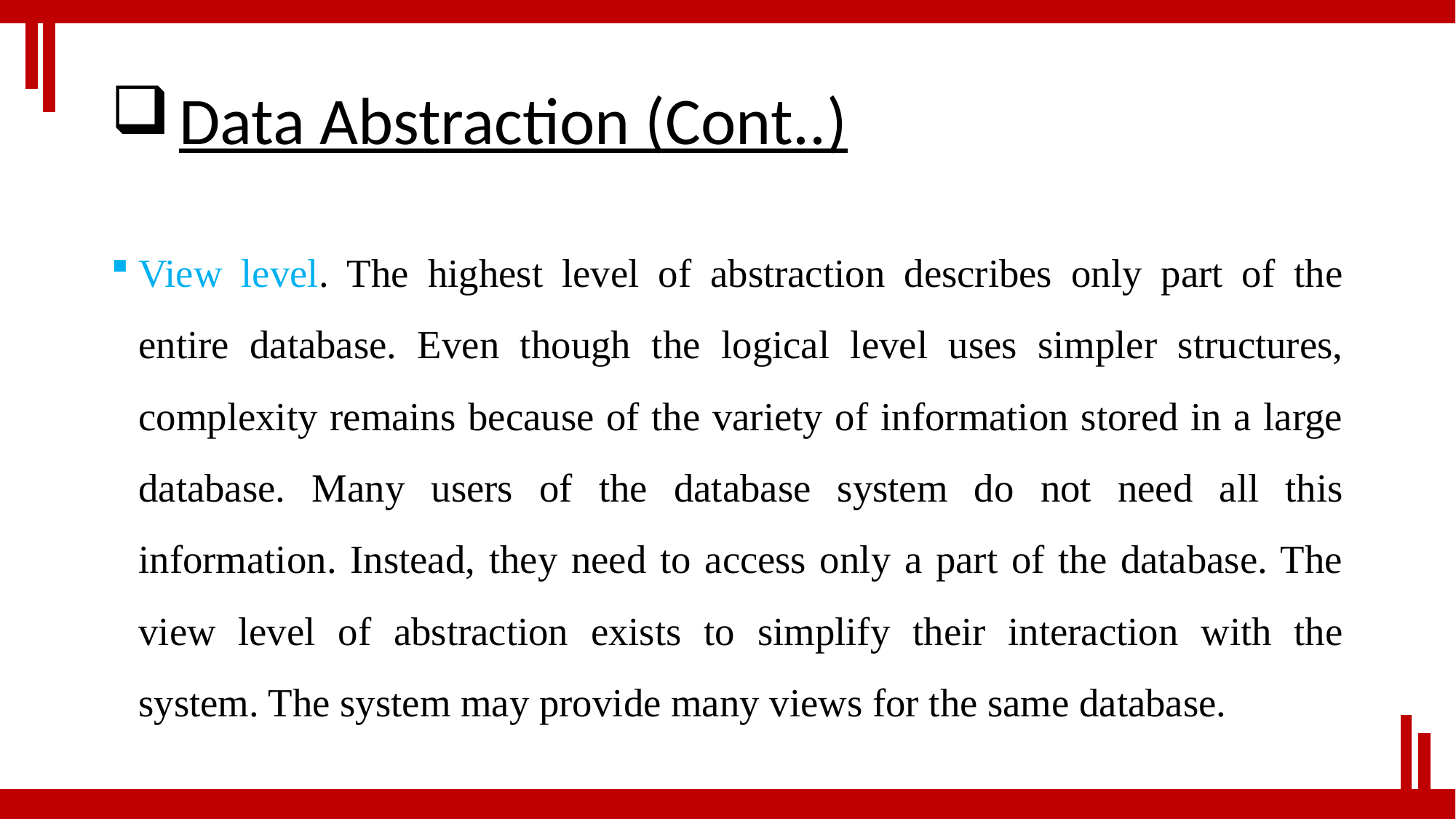

# Data Abstraction (Cont..)
View level. The highest level of abstraction describes only part of the entire database. Even though the logical level uses simpler structures, complexity remains because of the variety of information stored in a large database. Many users of the database system do not need all this information. Instead, they need to access only a part of the database. The view level of abstraction exists to simplify their interaction with the system. The system may provide many views for the same database.